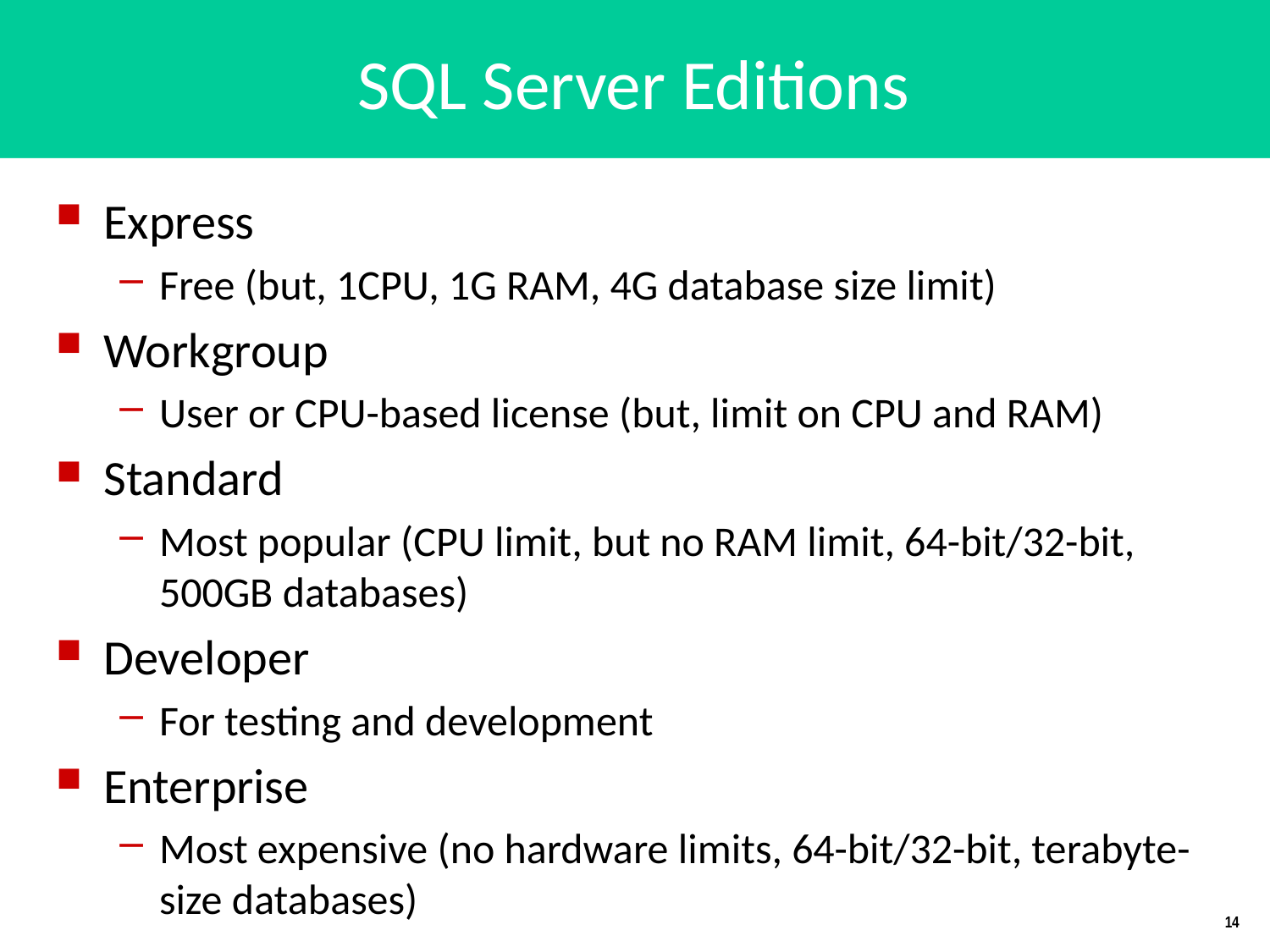

# SQL Server Editions
Express
Free (but, 1CPU, 1G RAM, 4G database size limit)
Workgroup
User or CPU-based license (but, limit on CPU and RAM)
Standard
Most popular (CPU limit, but no RAM limit, 64-bit/32-bit, 500GB databases)
Developer
For testing and development
Enterprise
Most expensive (no hardware limits, 64-bit/32-bit, terabyte-size databases)